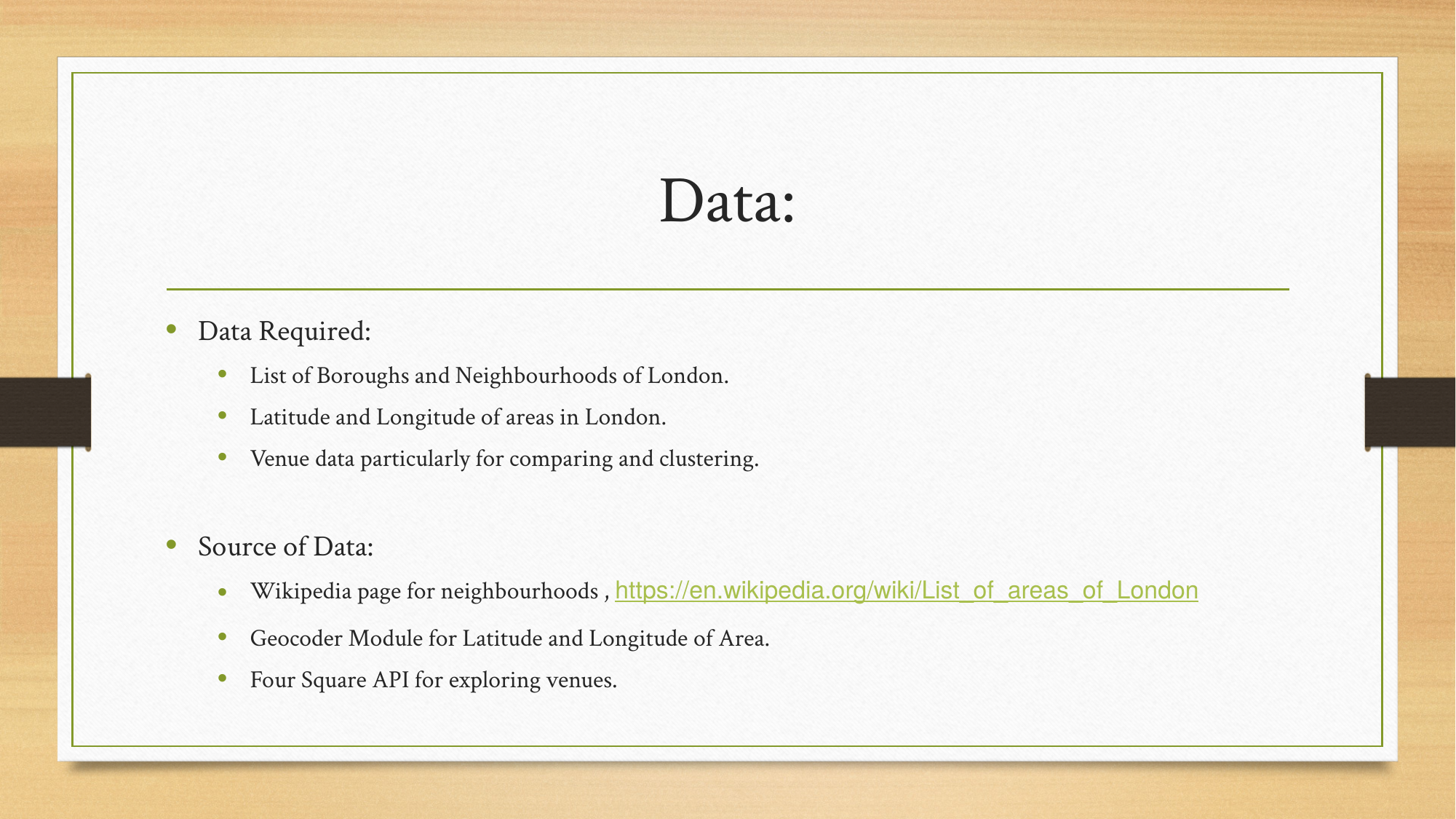

# Data:
Data Required:
List of Boroughs and Neighbourhoods of London.
Latitude and Longitude of areas in London.
Venue data particularly for comparing and clustering.

Source of Data:
Wikipedia page for neighbourhoods , https://en.wikipedia.org/wiki/List_of_areas_of_London
Geocoder Module for Latitude and Longitude of Area.
Four Square API for exploring venues.